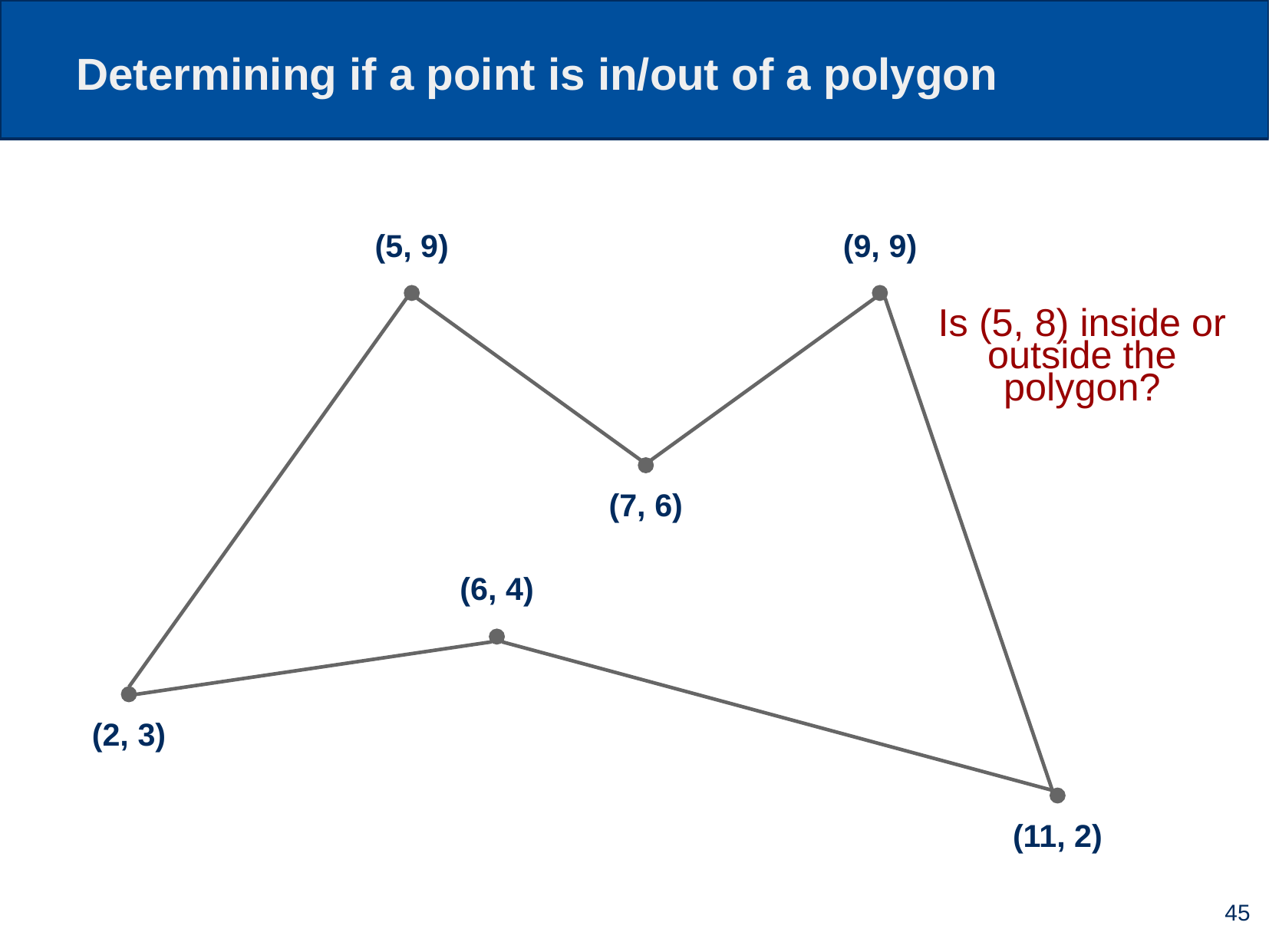

# Determining if a point is in/out of a polygon
(5, 9)
(9, 9)

(7, 6)
(6, 4)

(2, 3)

(11, 2)
Is (5, 8) inside or outside the polygon?
45